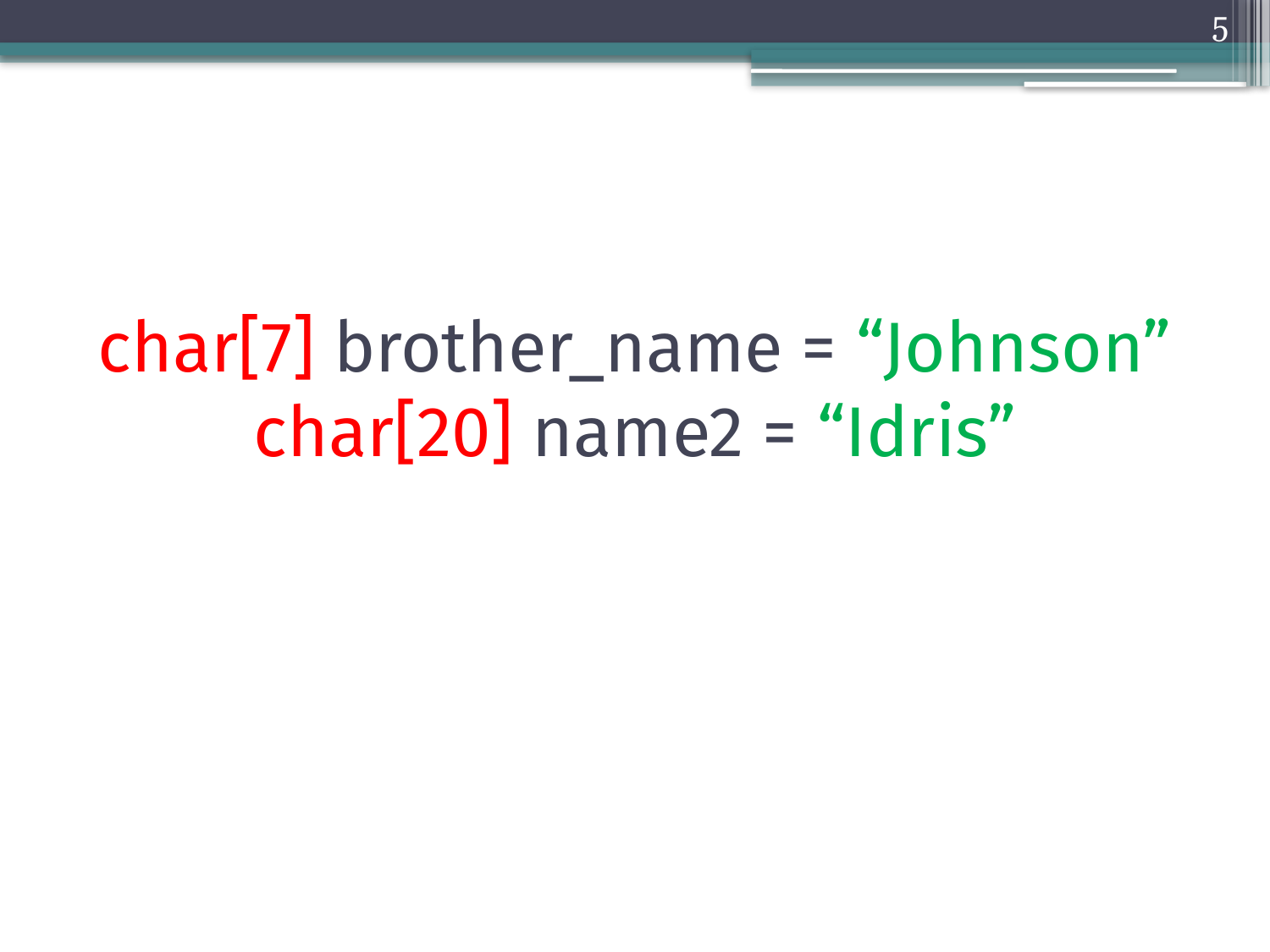

5
# char[7] brother_name = “Johnson” char[20] name2 = “Idris”